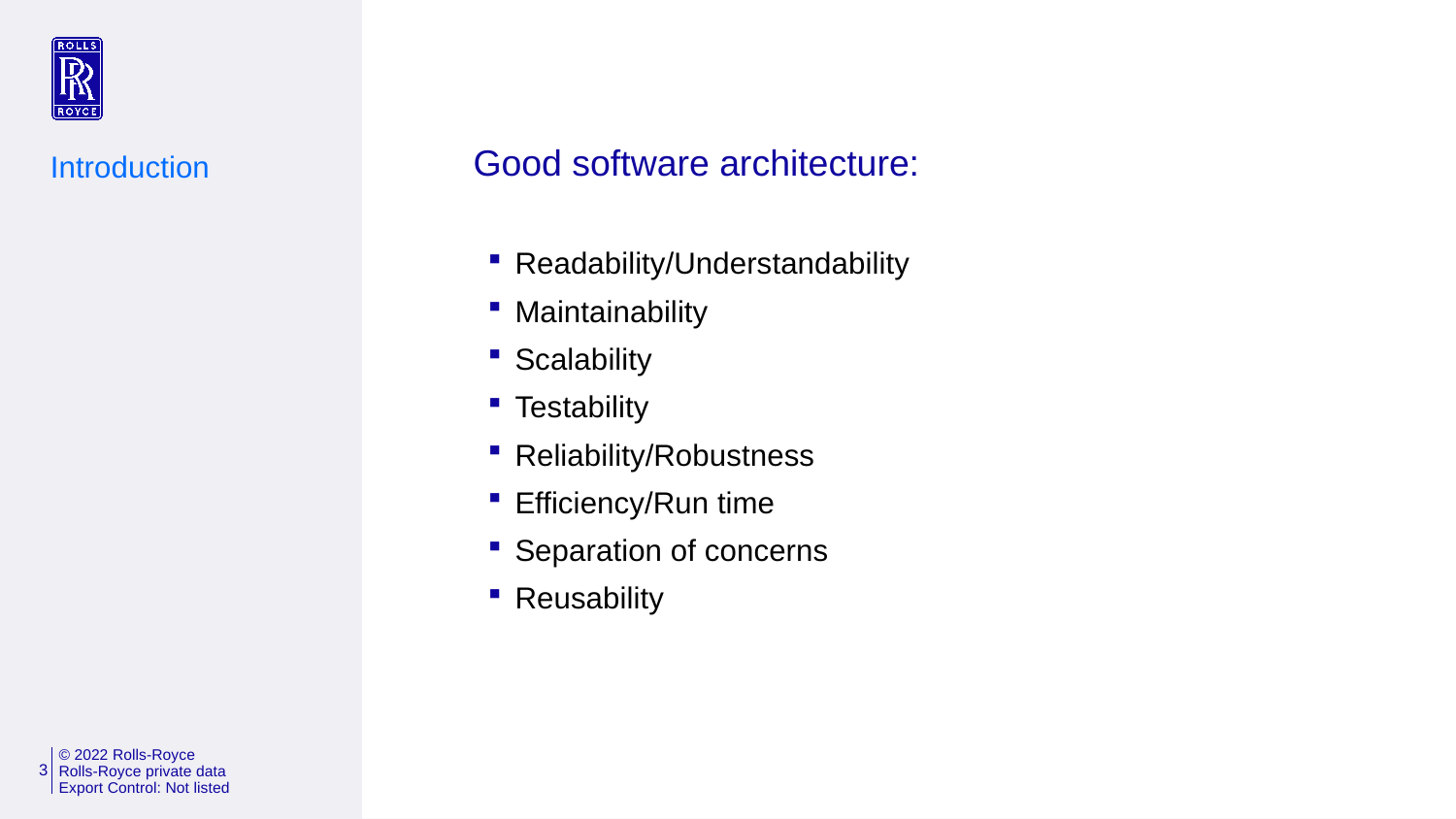

Introduction
# Good software architecture:
Readability/Understandability
Maintainability
Scalability
Testability
Reliability/Robustness
Efficiency/Run time
Separation of concerns
Reusability